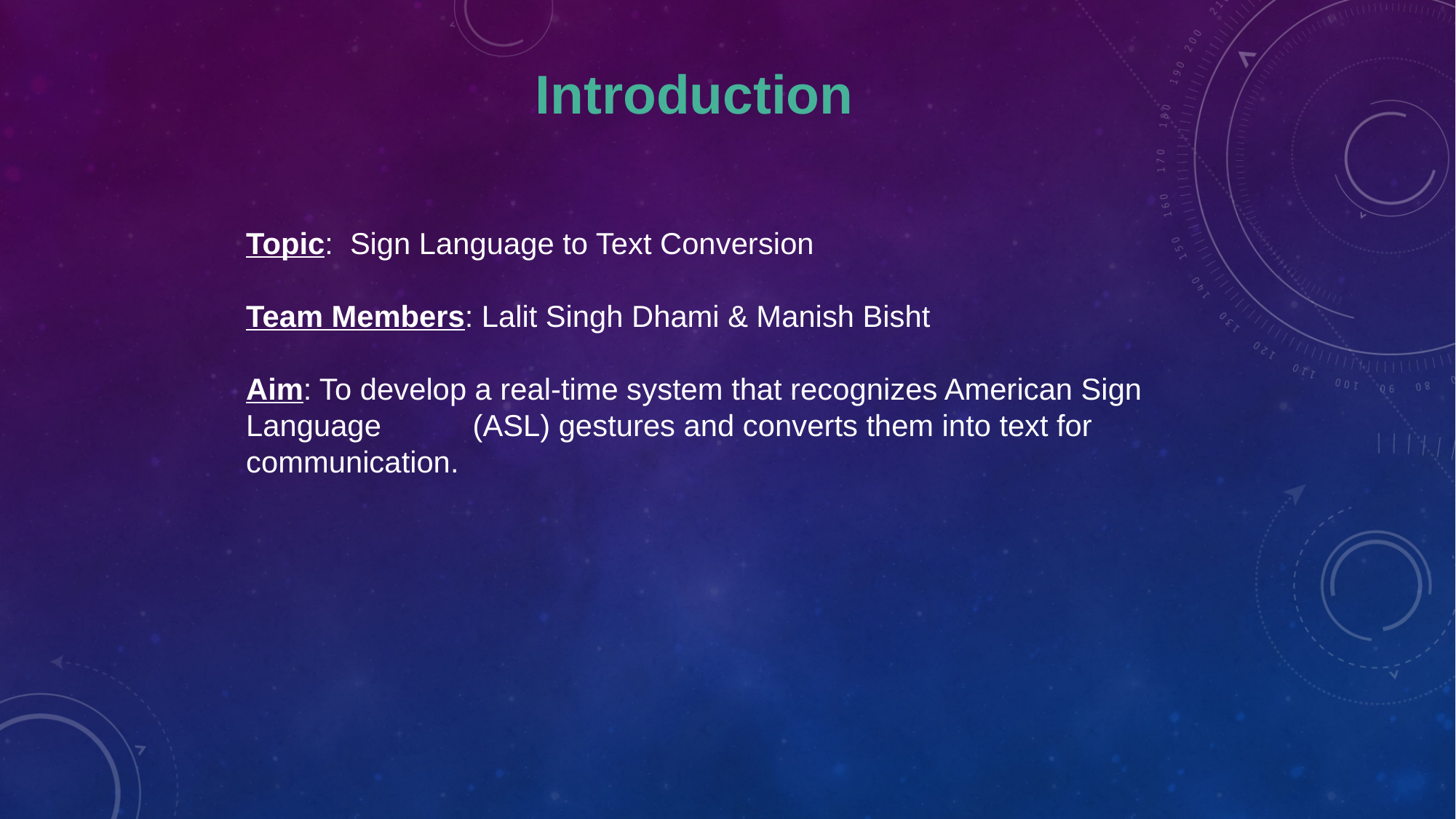

Introduction
Topic:  Sign Language to Text Conversion

Team Members: Lalit Singh Dhami & Manish Bisht

Aim: To develop a real-time system that recognizes American Sign Language      	 (ASL) gestures and converts them into text for communication.